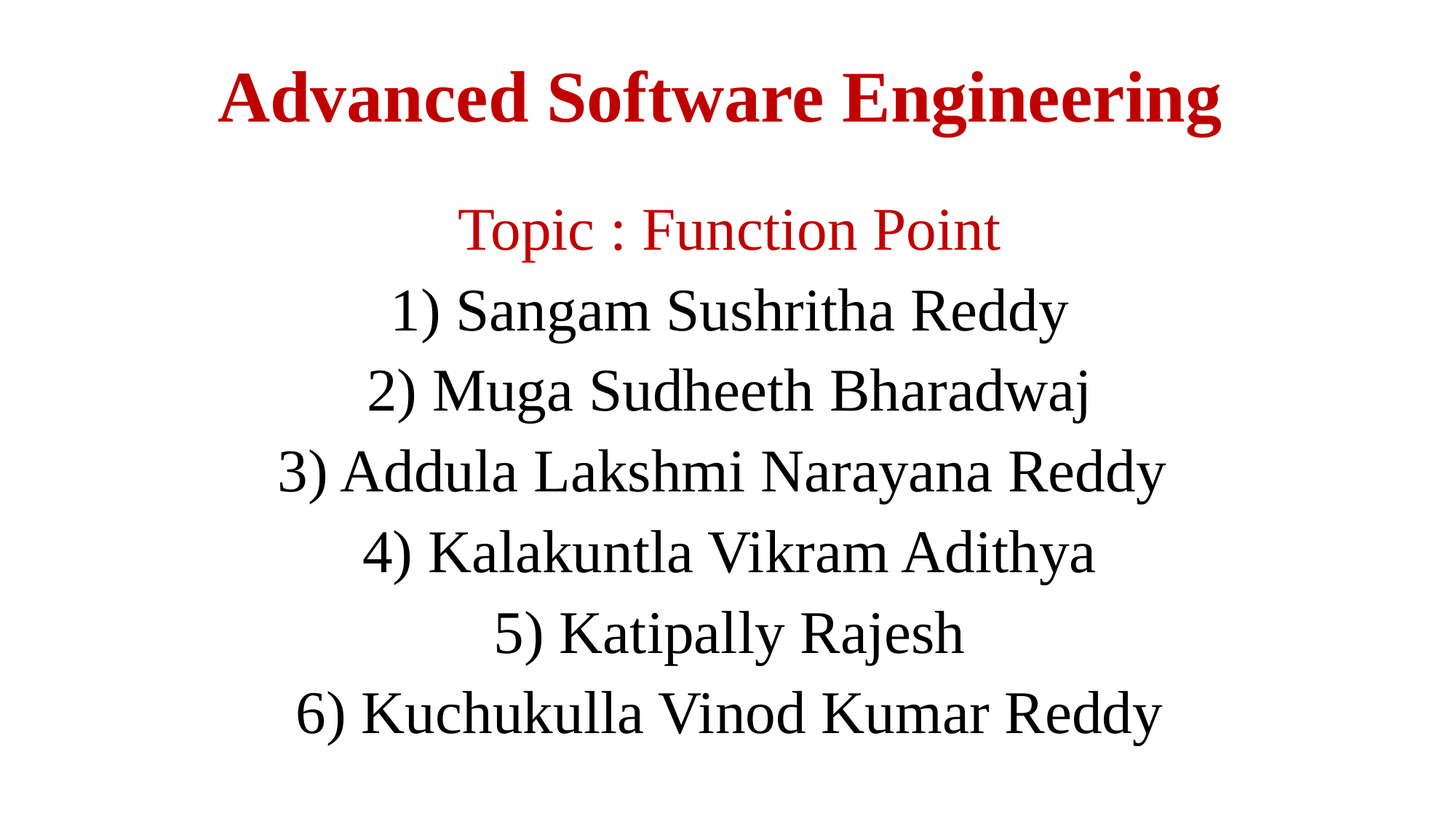

# Advanced Software Engineering
Topic : Function Point
1) Sangam Sushritha Reddy
2) Muga Sudheeth Bharadwaj
3) Addula Lakshmi Narayana Reddy
4) Kalakuntla Vikram Adithya
5) Katipally Rajesh
6) Kuchukulla Vinod Kumar Reddy